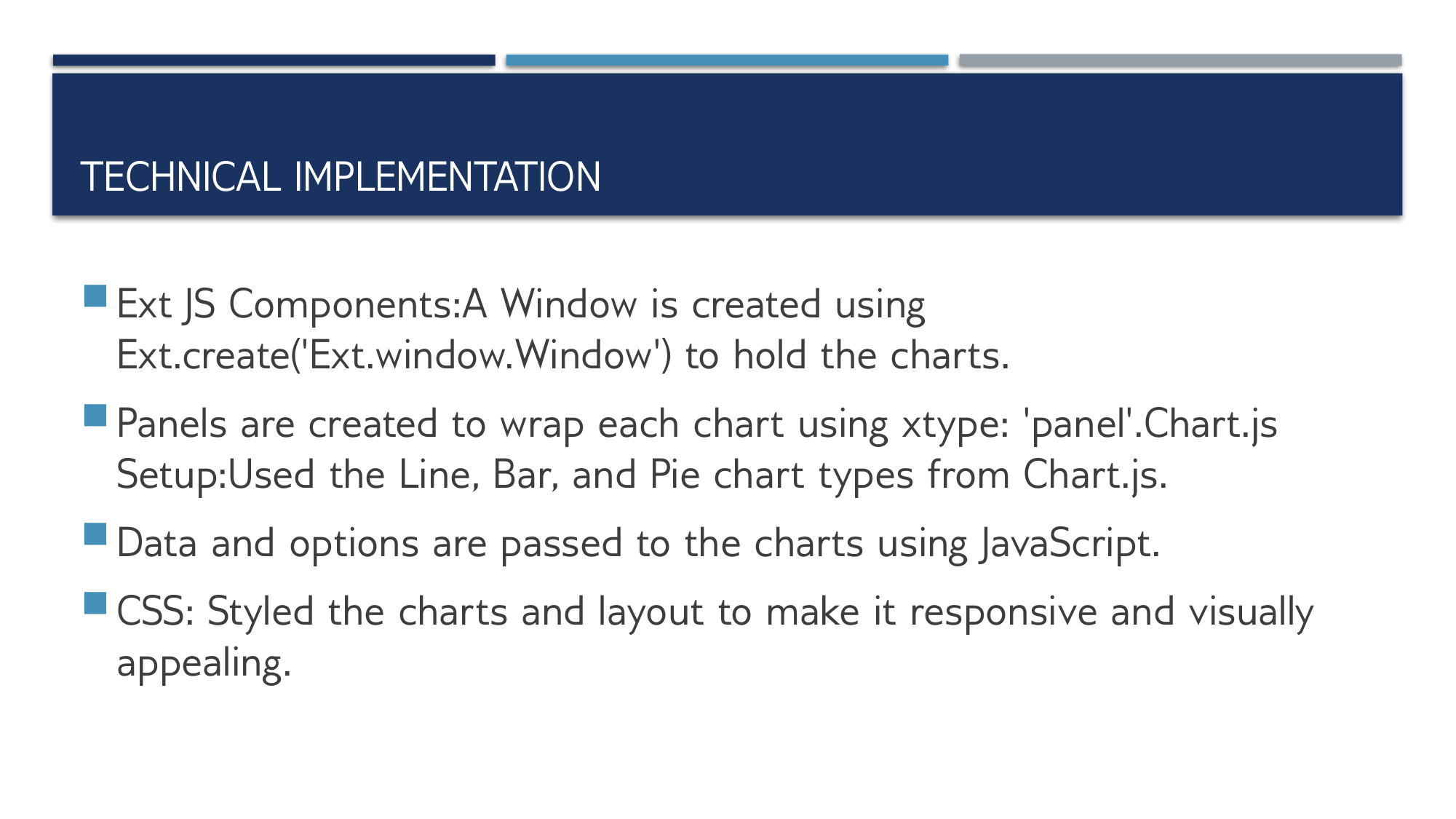

# Technical Implementation
Ext JS Components:A Window is created using Ext.create('Ext.window.Window') to hold the charts.
Panels are created to wrap each chart using xtype: 'panel'.Chart.js Setup:Used the Line, Bar, and Pie chart types from Chart.js.
Data and options are passed to the charts using JavaScript.
CSS: Styled the charts and layout to make it responsive and visually appealing.